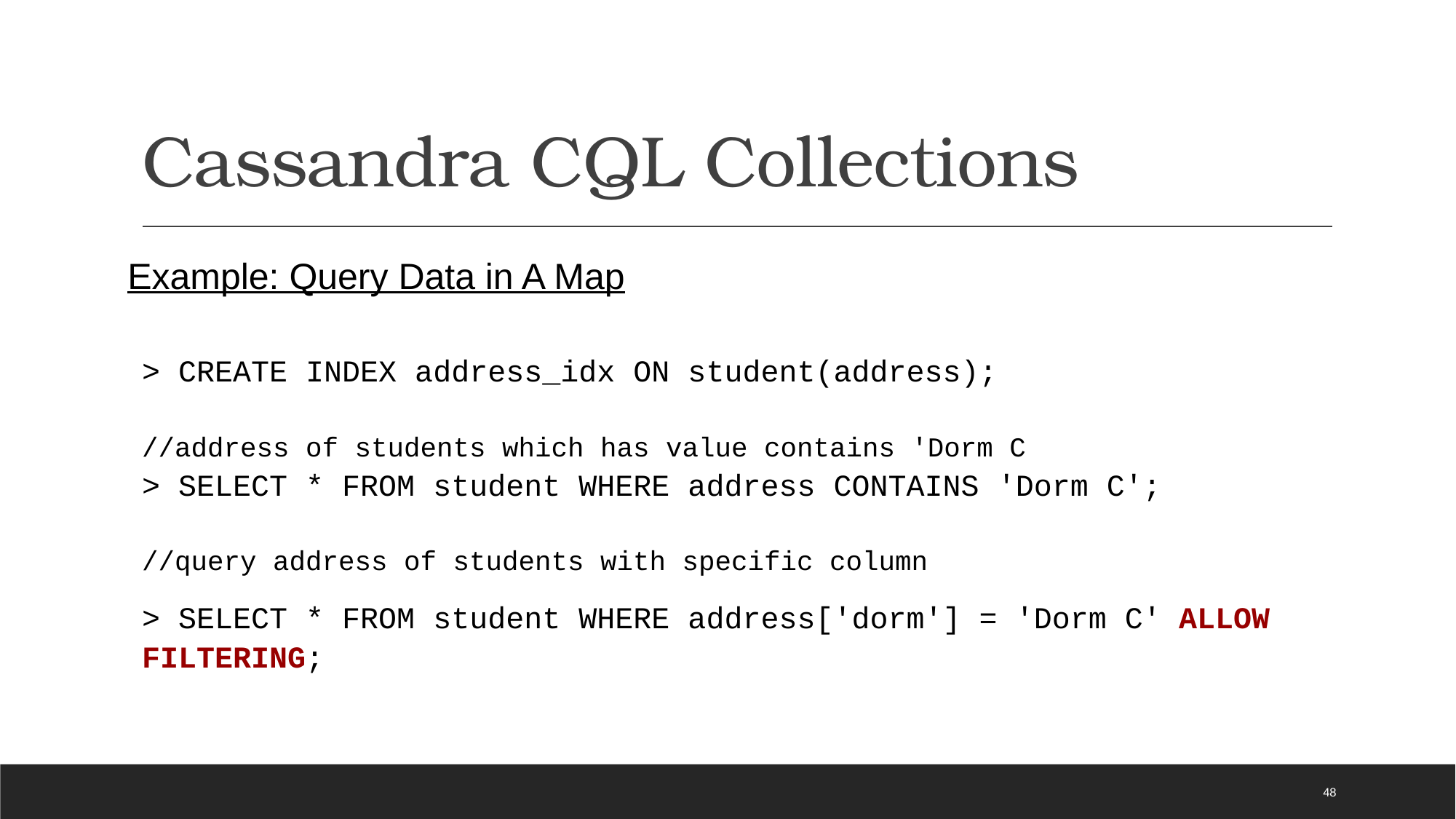

# Cassandra CQL Collections
Example: Query Data in A Map
> CREATE INDEX address_idx ON student(address);
//address of students which has value contains 'Dorm C
> SELECT * FROM student WHERE address CONTAINS 'Dorm C';
//query address of students with specific column
> SELECT * FROM student WHERE address['dorm'] = 'Dorm C' ALLOW FILTERING;
48